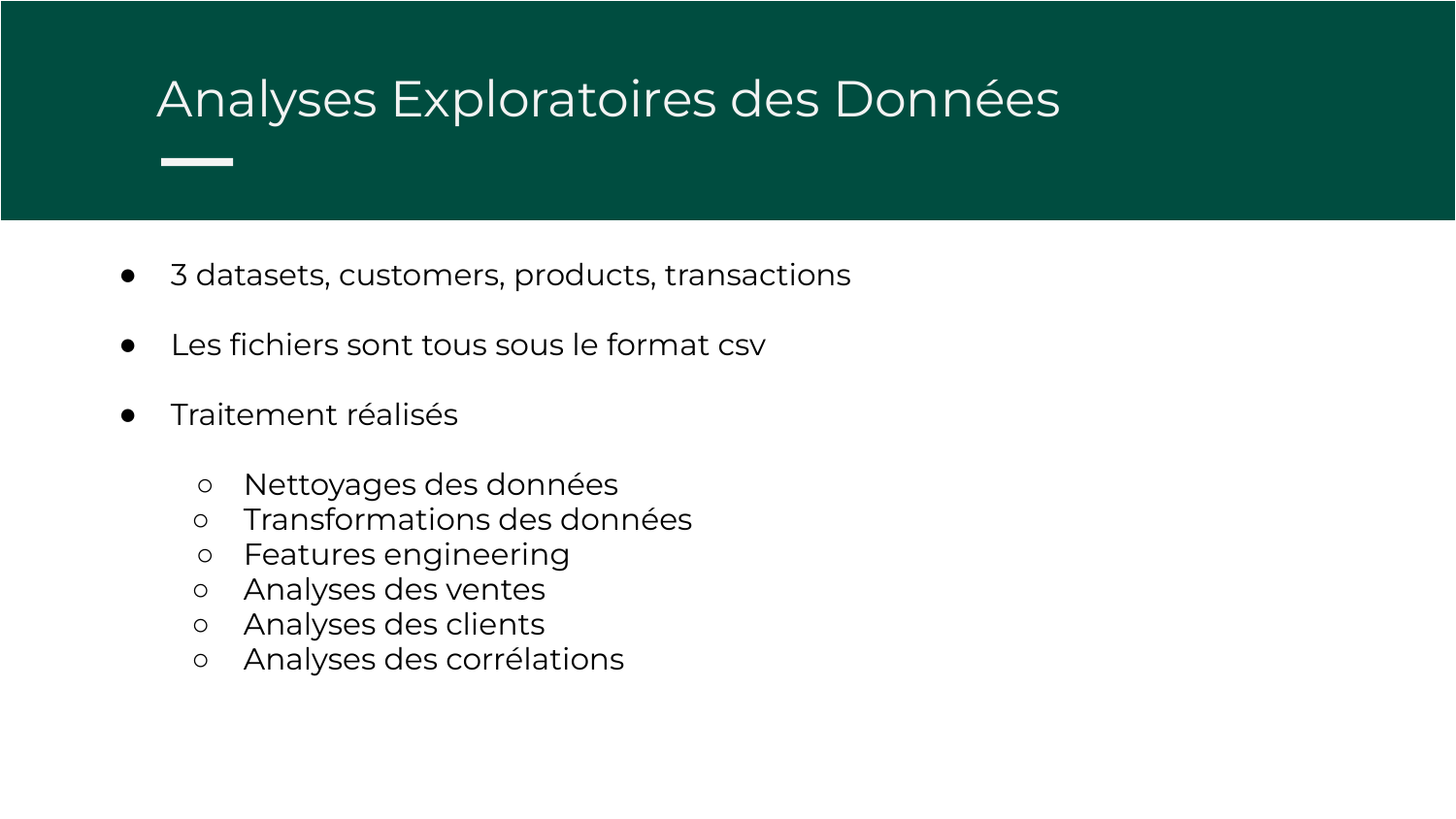

Analyses Exploratoires des Données

3 datasets, customers, products, transactions

Les fichiers sont tous sous le format csv

Traitement réalisés

Nettoyages des données
Transformations des données
Features engineering
Analyses des ventes
Analyses des clients
Analyses des corrélations